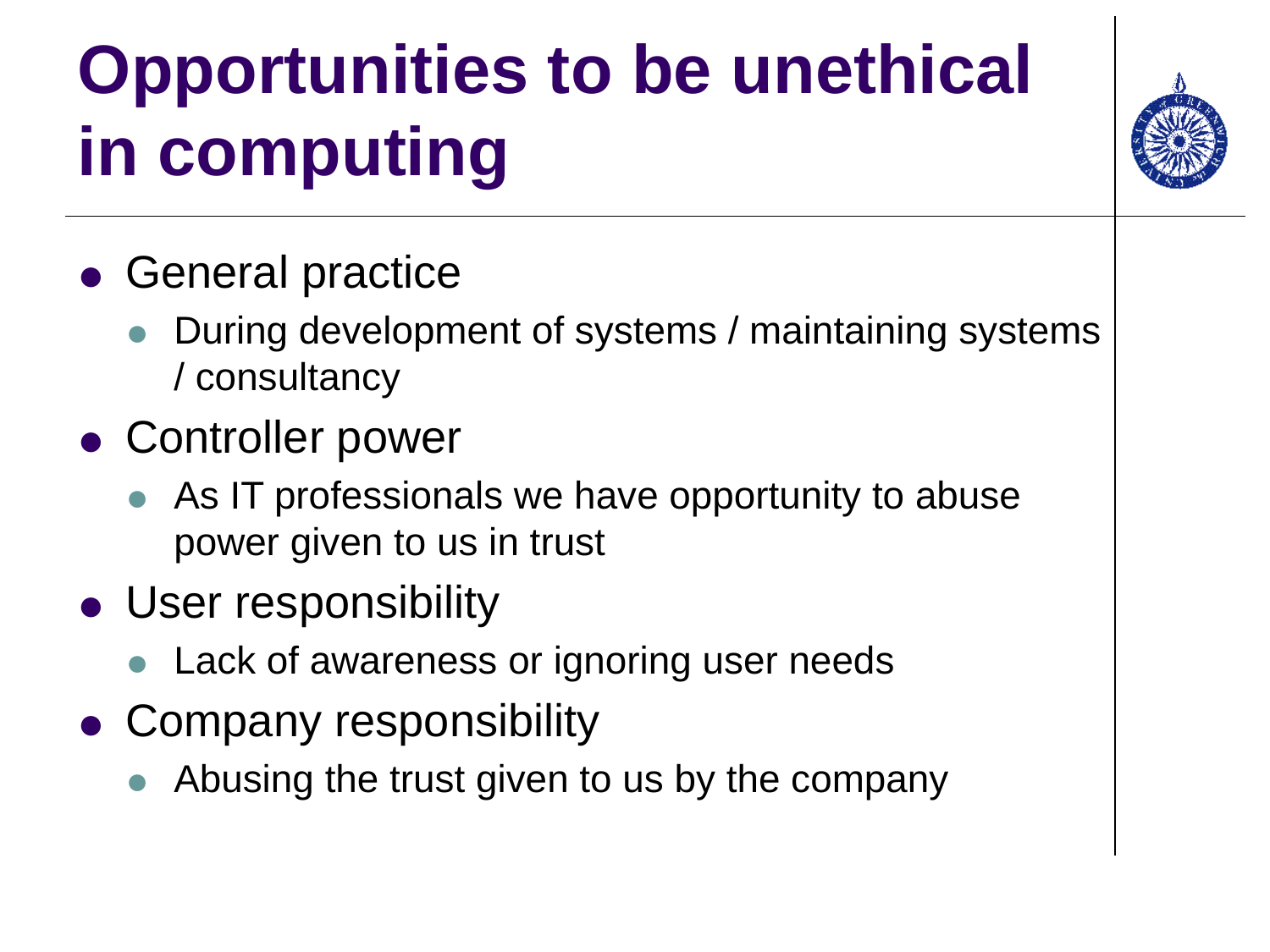

# Opportunities to be unethical in computing
General practice
During development of systems / maintaining systems / consultancy
Controller power
As IT professionals we have opportunity to abuse power given to us in trust
User responsibility
Lack of awareness or ignoring user needs
Company responsibility
Abusing the trust given to us by the company